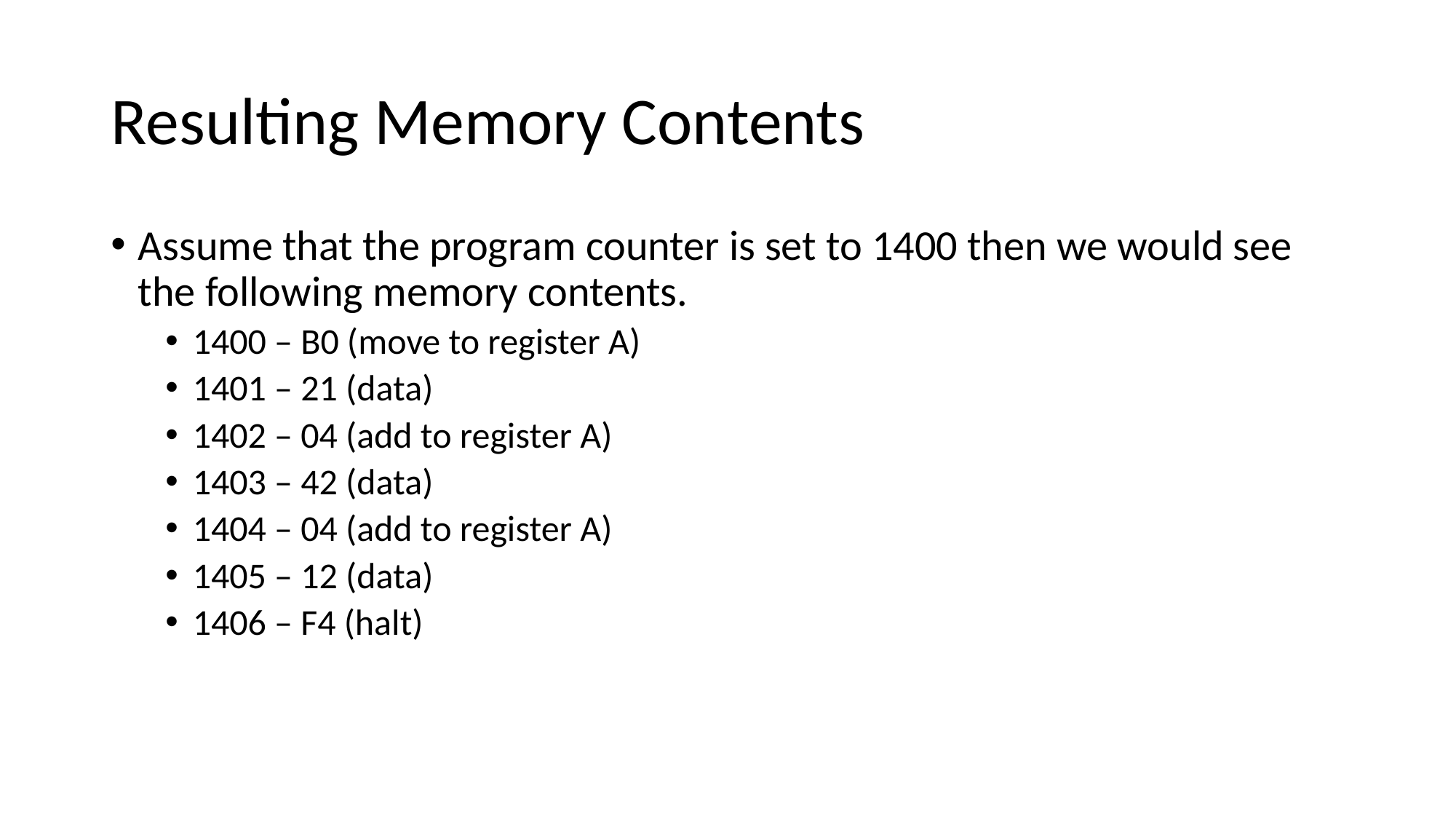

# Resulting Memory Contents
Assume that the program counter is set to 1400 then we would see the following memory contents.
1400 – B0 (move to register A)
1401 – 21 (data)
1402 – 04 (add to register A)
1403 – 42 (data)
1404 – 04 (add to register A)
1405 – 12 (data)
1406 – F4 (halt)